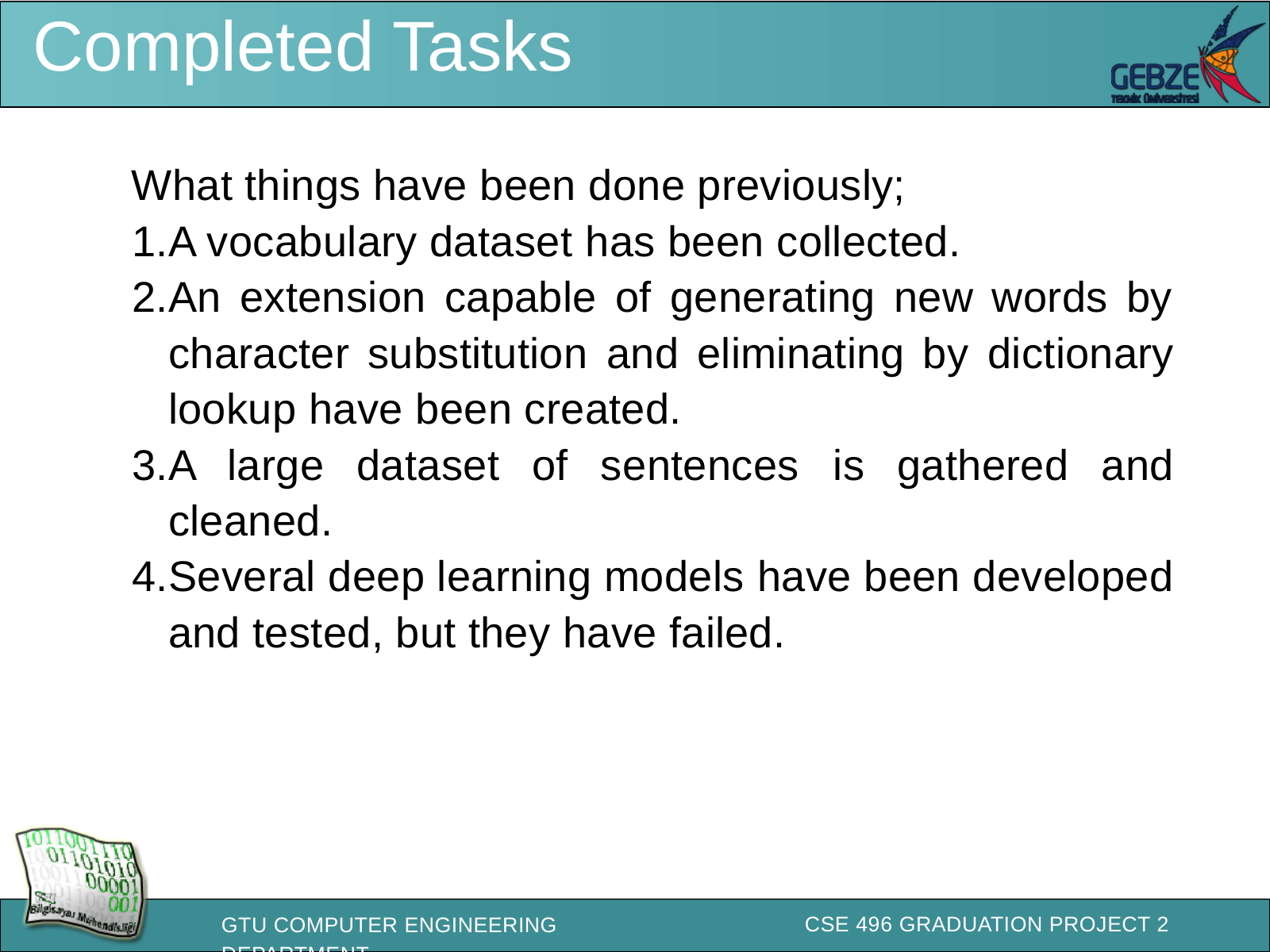

Completed Tasks

   What things have been done previously;
A vocabulary dataset has been collected.
An extension capable of generating new words by character substitution and eliminating by dictionary lookup have been created.
A large dataset of sentences is gathered and cleaned.
Several deep learning models have been developed and tested, but they have failed.

CSE 496 GRADUATION PROJECT 2
GTU COMPUTER ENGINEERING DEPARTMENT
BİL 495/496 Bitirme Projesi
GTÜ - Bilgisayar Mühendisliği Bölümü